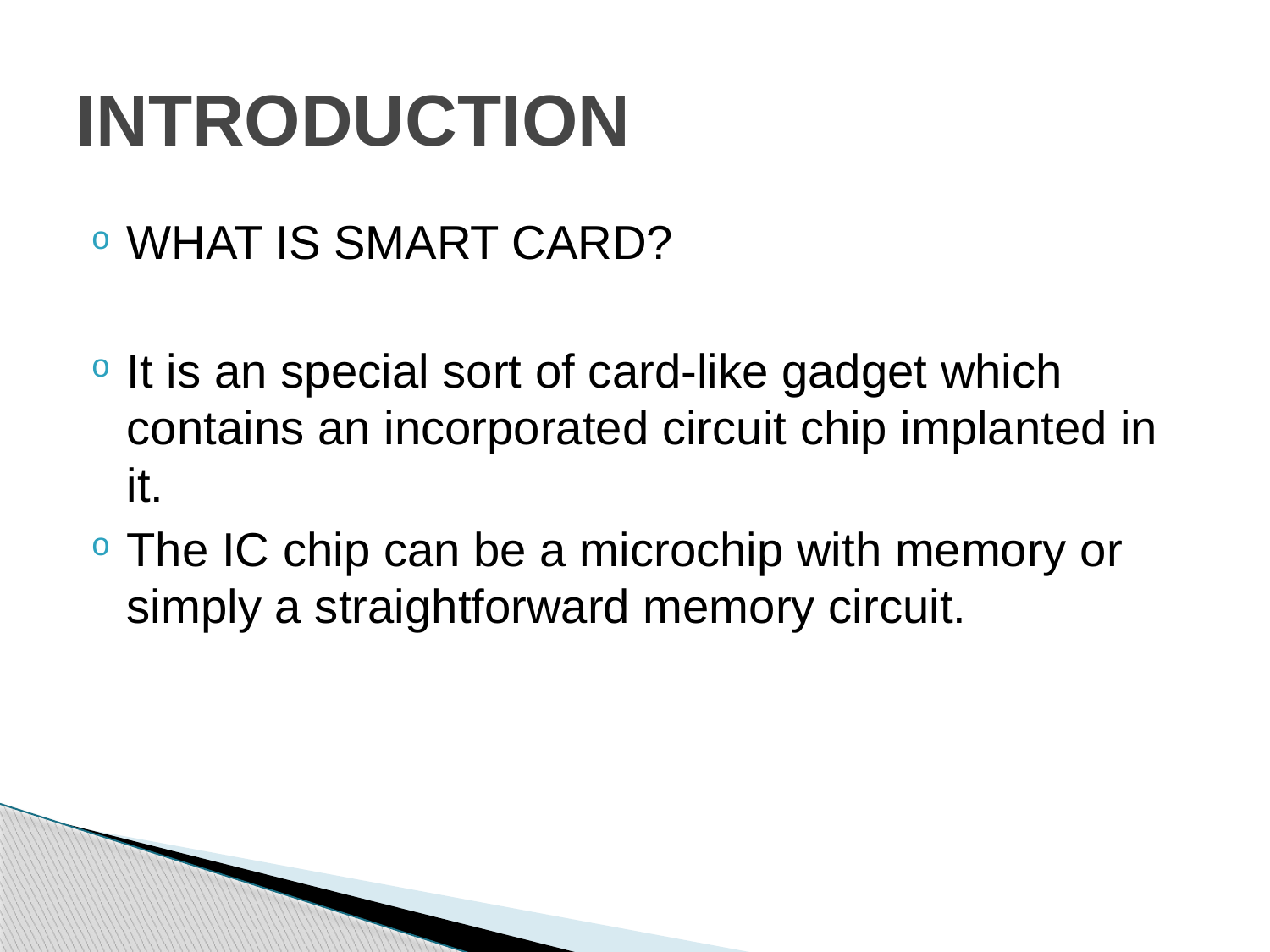

# INTRODUCTION
WHAT IS SMART CARD?

It is an special sort of card-like gadget which contains an incorporated circuit chip implanted in it.
The IC chip can be a microchip with memory or simply a straightforward memory circuit.